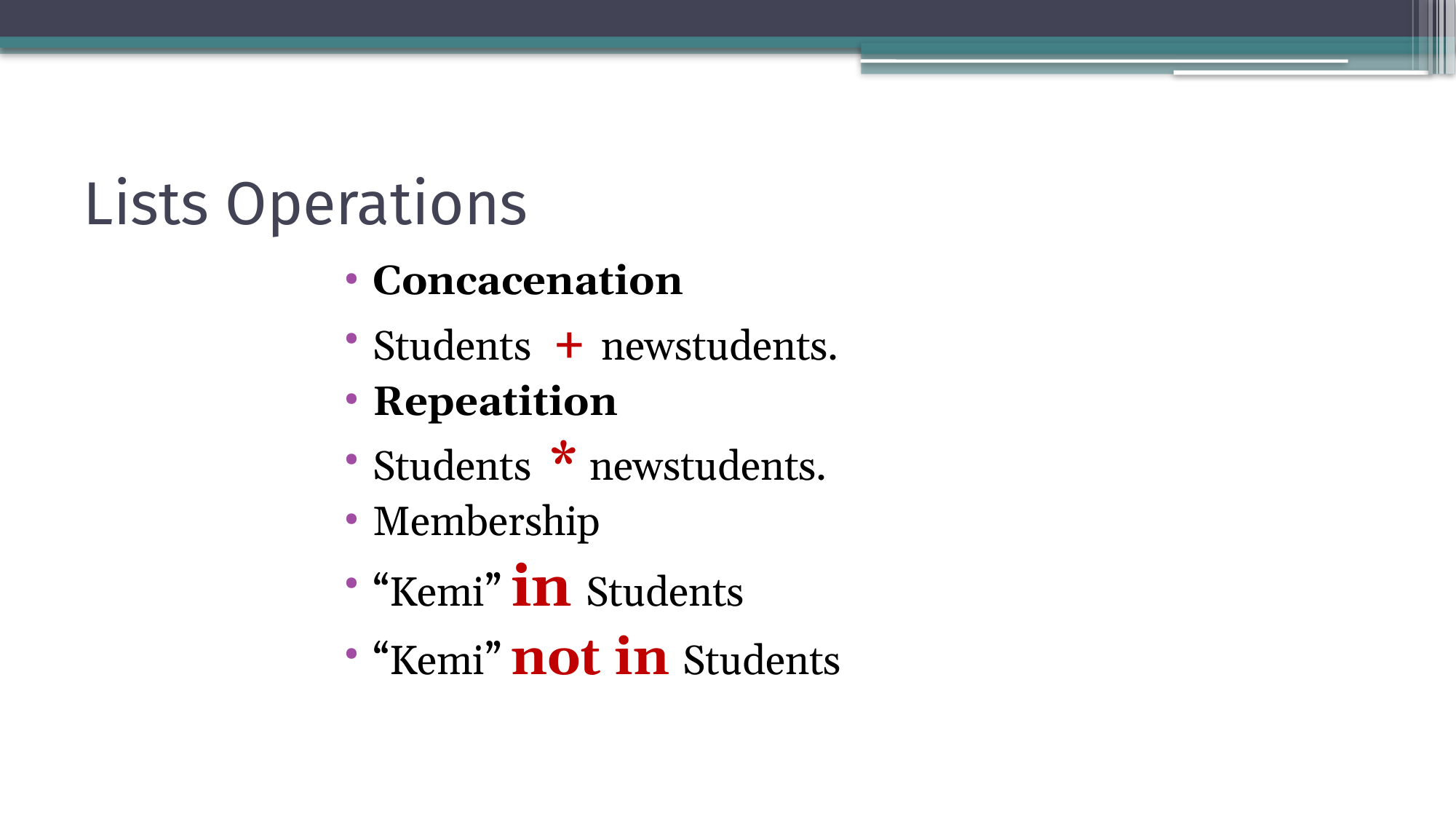

# Lists Operations
Concacenation
Students  + newstudents.
Repeatition
Students  * newstudents.
Membership
“Kemi” in Students
“Kemi” not in Students